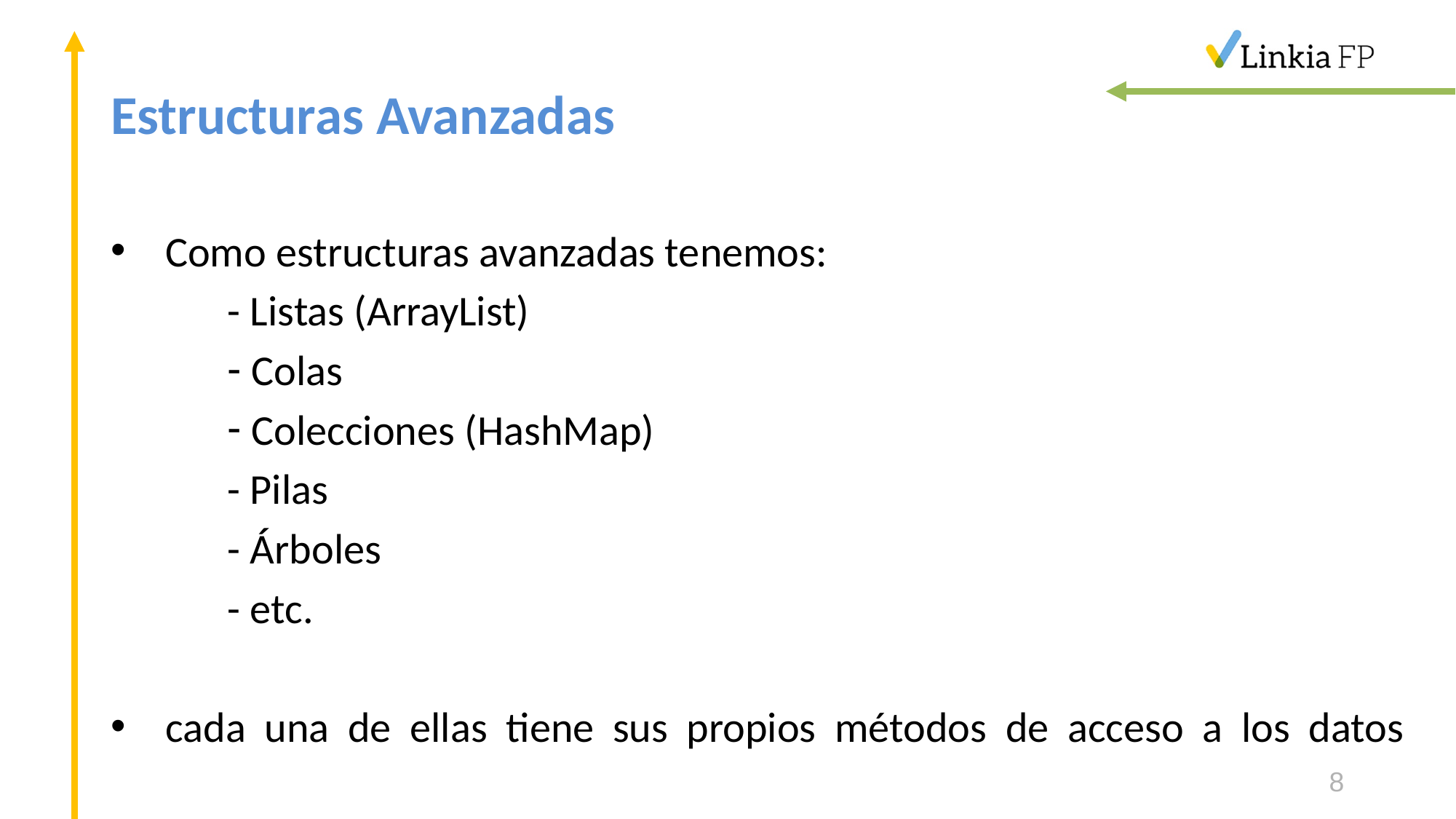

# Estructuras Avanzadas
Como estructuras avanzadas tenemos:
- Listas (ArrayList)
 Colas
 Colecciones (HashMap)
- Pilas
- Árboles
- etc.

cada una de ellas tiene sus propios métodos de acceso a los datos
8